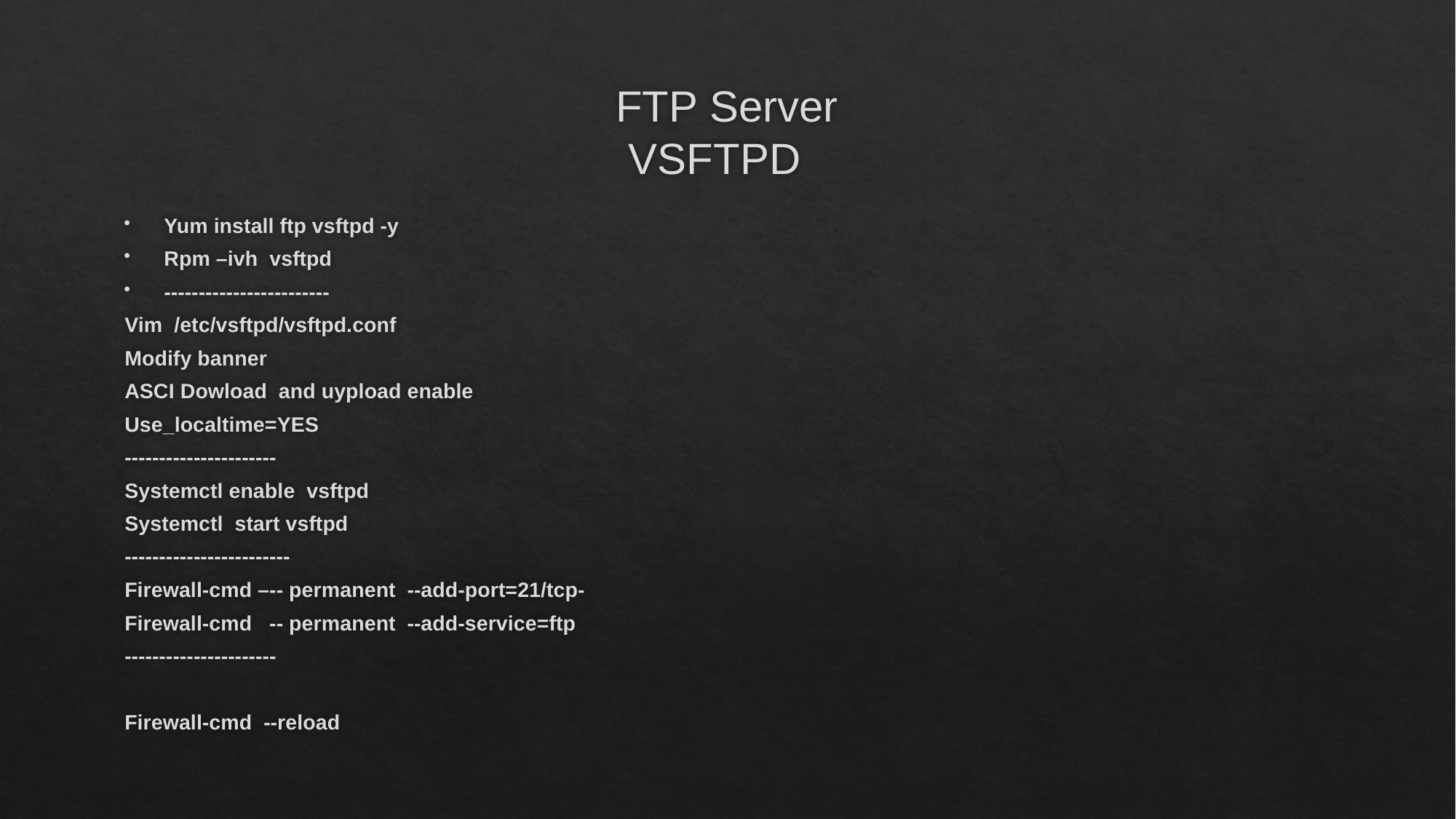

# FTP Server VSFTPD
Yum install ftp vsftpd -y
Rpm –ivh  vsftpd
------------------------
Vim  /etc/vsftpd/vsftpd.conf
Modify banner
ASCI Dowload  and uypload enable
Use_localtime=YES
----------------------
Systemctl enable  vsftpd
Systemctl  start vsftpd
------------------------
Firewall-cmd –-- permanent  --add-port=21/tcp-
Firewall-cmd   -- permanent  --add-service=ftp
----------------------

Firewall-cmd  --reload